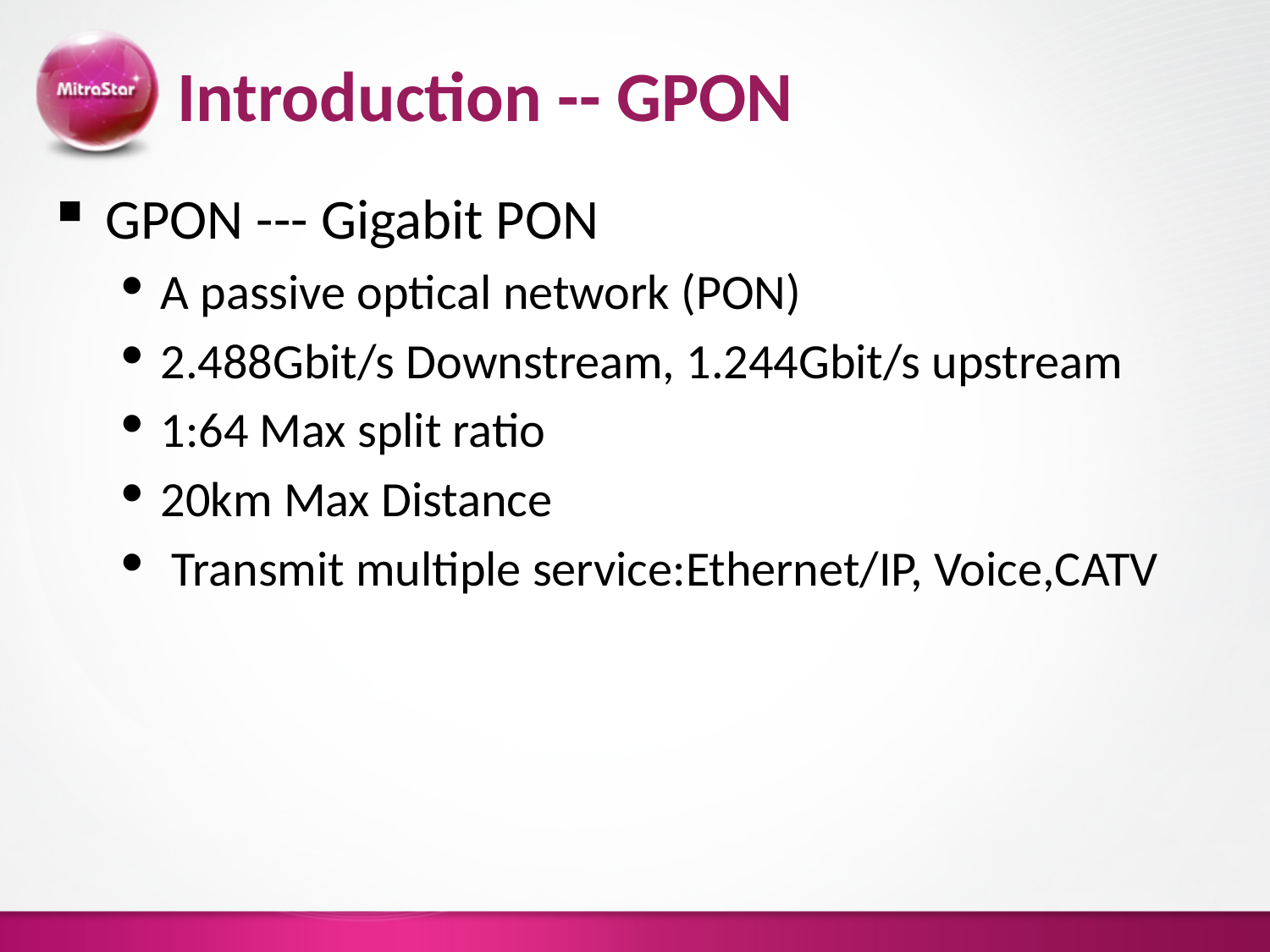

# Introduction -- GPON
GPON --- Gigabit PON
A passive optical network (PON)
2.488Gbit/s Downstream, 1.244Gbit/s upstream
1:64 Max split ratio
20km Max Distance
 Transmit multiple service:Ethernet/IP, Voice,CATV